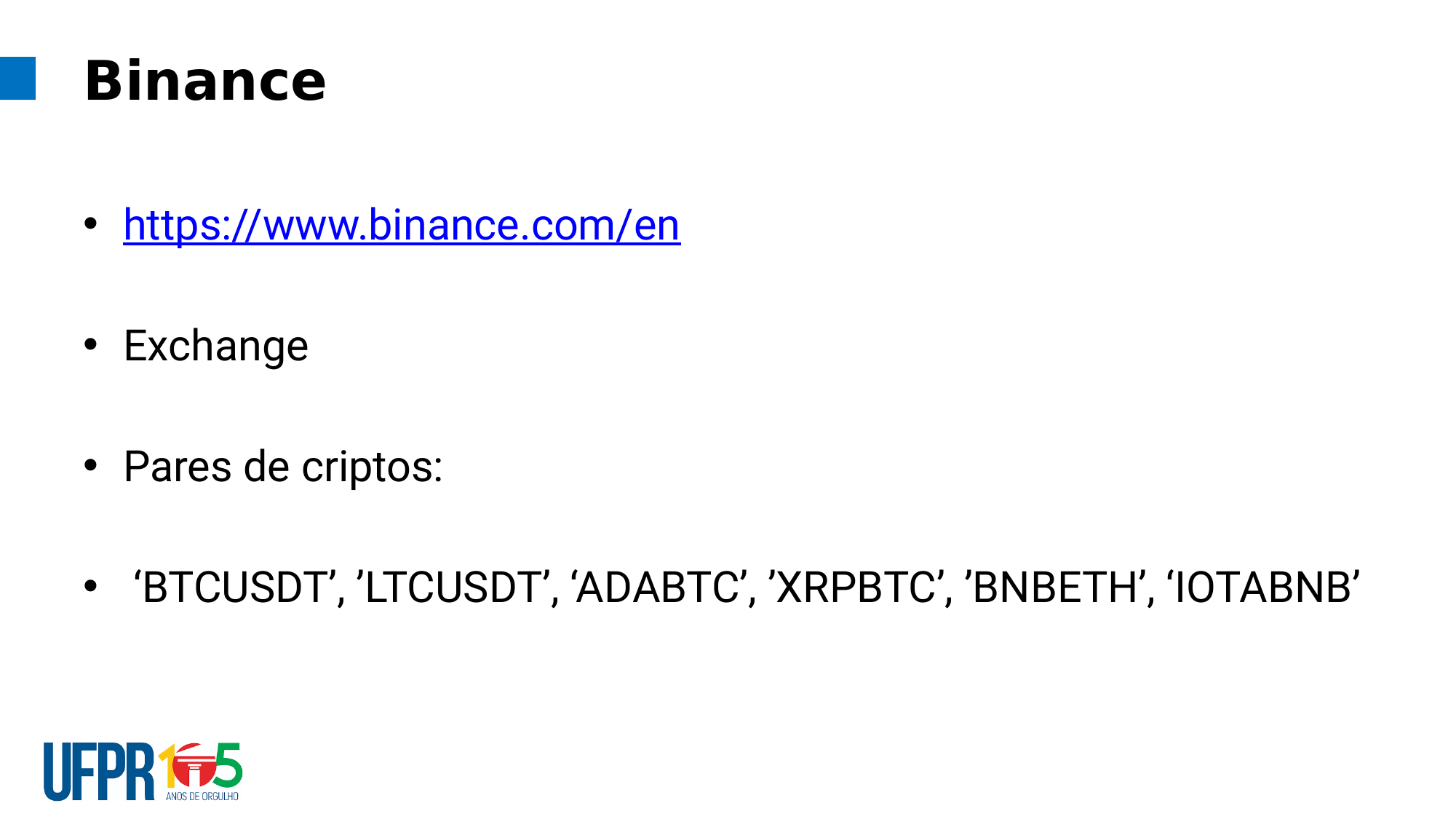

# Binance
https://www.binance.com/en

Exchange

Pares de criptos:

 ‘BTCUSDT’, ’LTCUSDT’, ‘ADABTC’, ’XRPBTC’, ’BNBETH’, ‘IOTABNB’